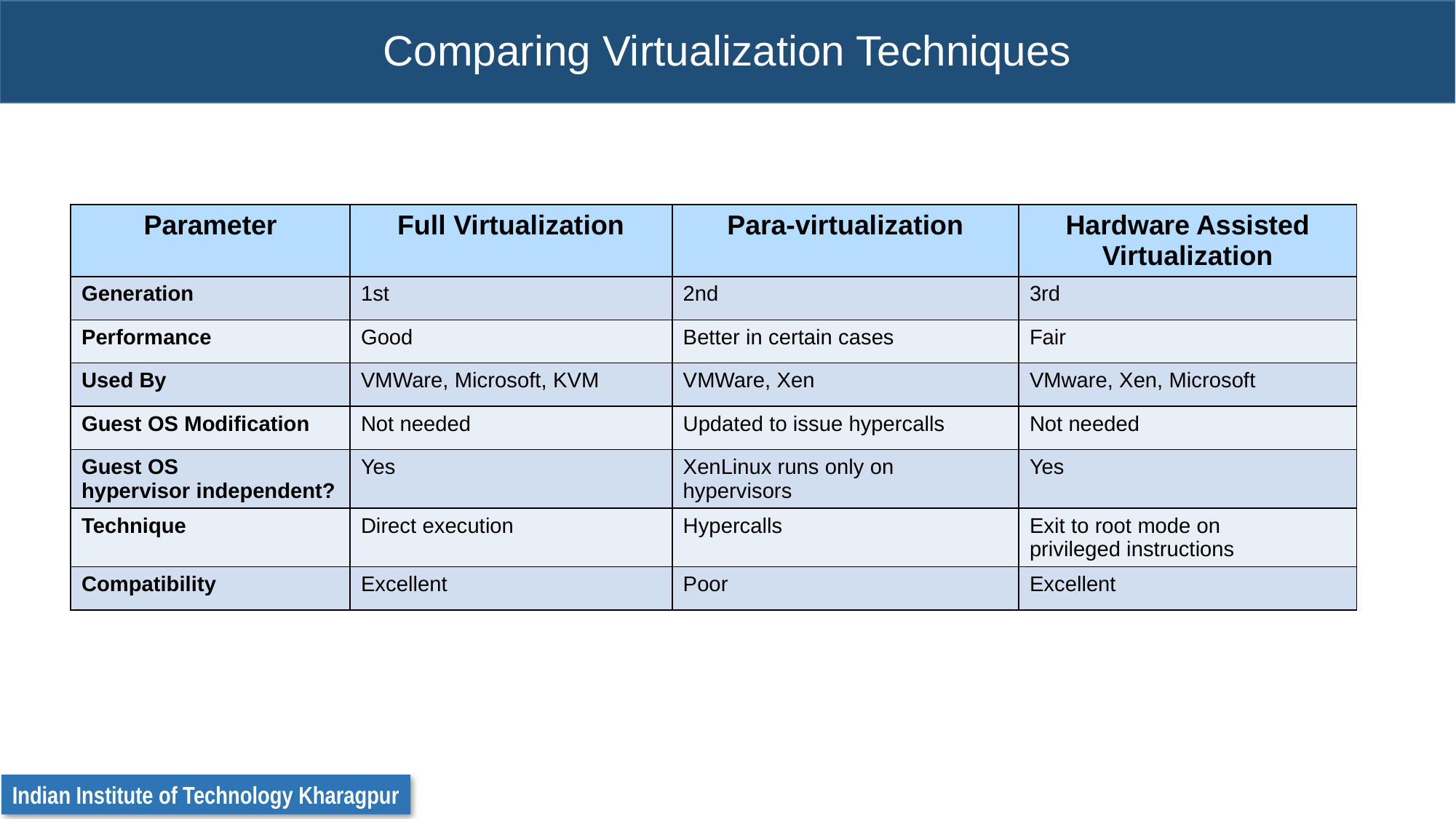

# Comparing Virtualization Techniques
| Parameter​ | Full Virtualization​ | Para-virtualization​ | Hardware Assisted Virtualization​ |
| --- | --- | --- | --- |
| Generation​ | 1st​ | 2nd​ | 3rd​ |
| Performance​ | Good​ | Better in certain cases​ | Fair​ |
| Used By​ | VMWare, Microsoft, KVM​ | VMWare, Xen​ | VMware, Xen, Microsoft​ |
| Guest OS Modification​ | Not needed​ | Updated to issue hypercalls​ | Not needed​ |
| Guest OS hypervisor independent?​ | Yes​ | XenLinux runs only on hypervisors​ | Yes​ |
| Technique​ | Direct execution​ | Hypercalls​ | Exit to root mode on privileged instructions​ |
| Compatibility​ | Excellent​ | Poor​ | Excellent​ |